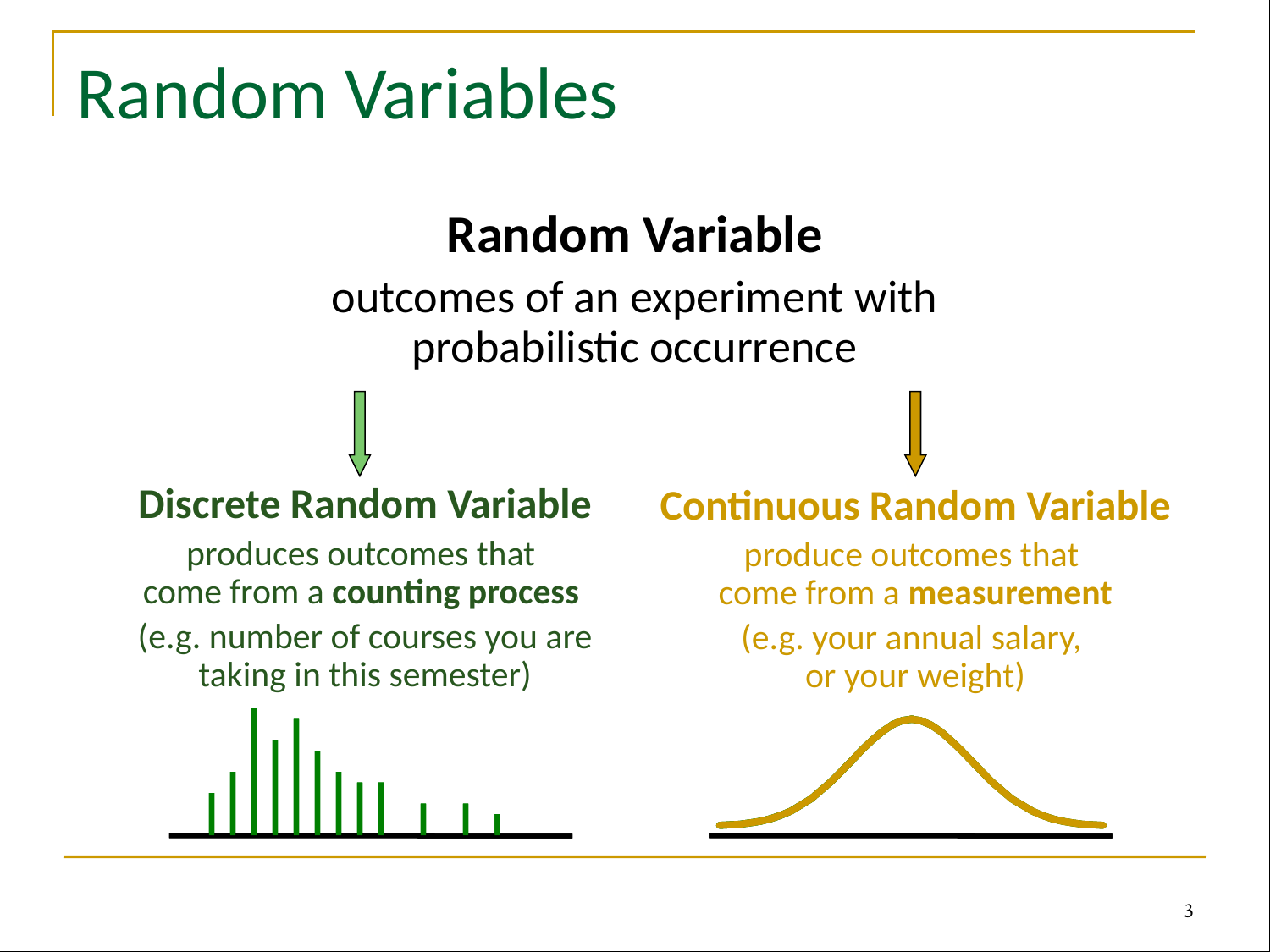

# Random Variables
Random Variable
outcomes of an experiment with probabilistic occurrence

Discrete Random Variable
produces outcomes that
come from a counting process
(e.g. number of courses you are taking in this semester)

Continuous Random Variable
produce outcomes that
come from a measurement
(e.g. your annual salary,
or your weight)

3